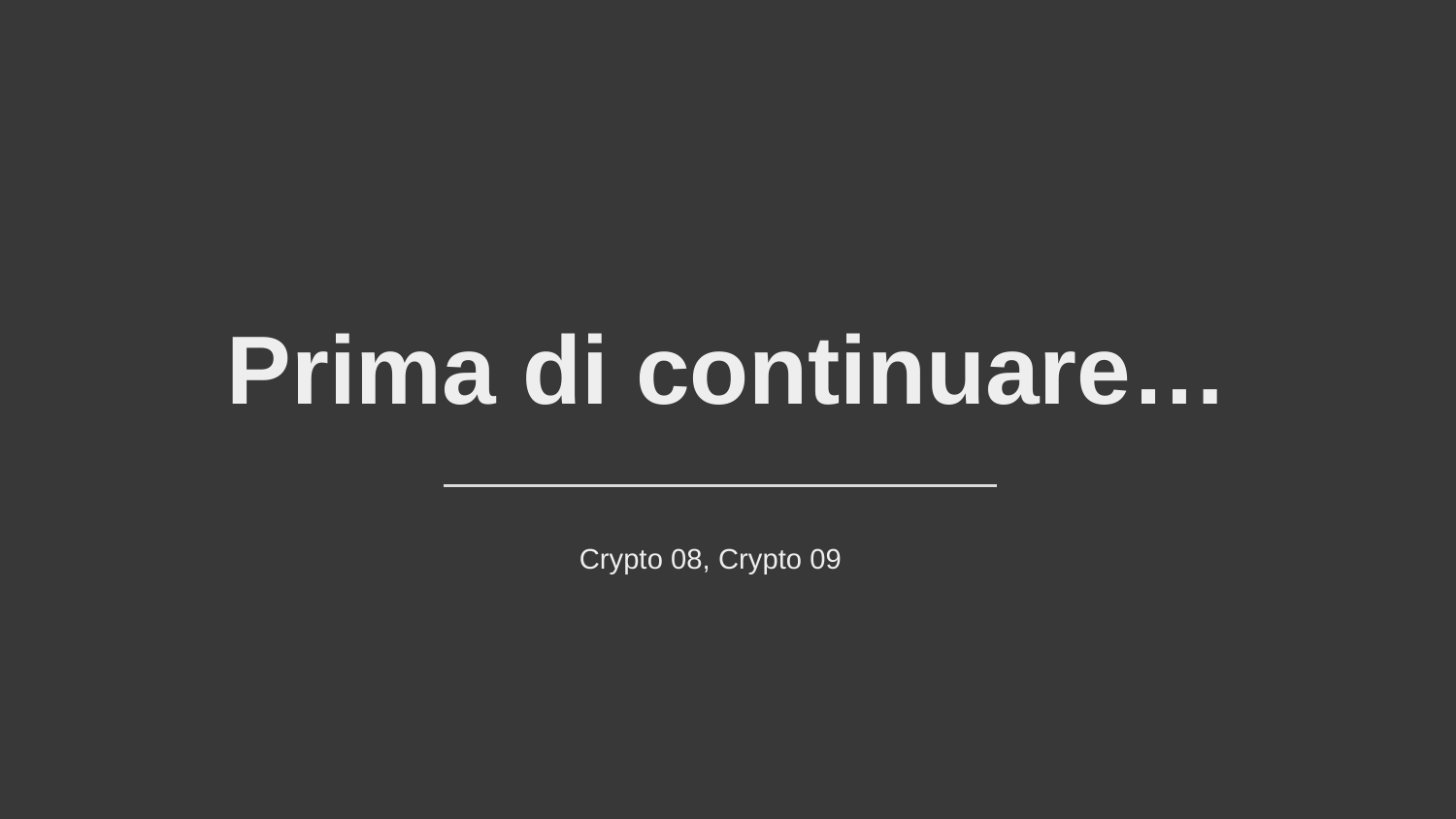

# Prima di continuare…
Crypto 08, Crypto 09